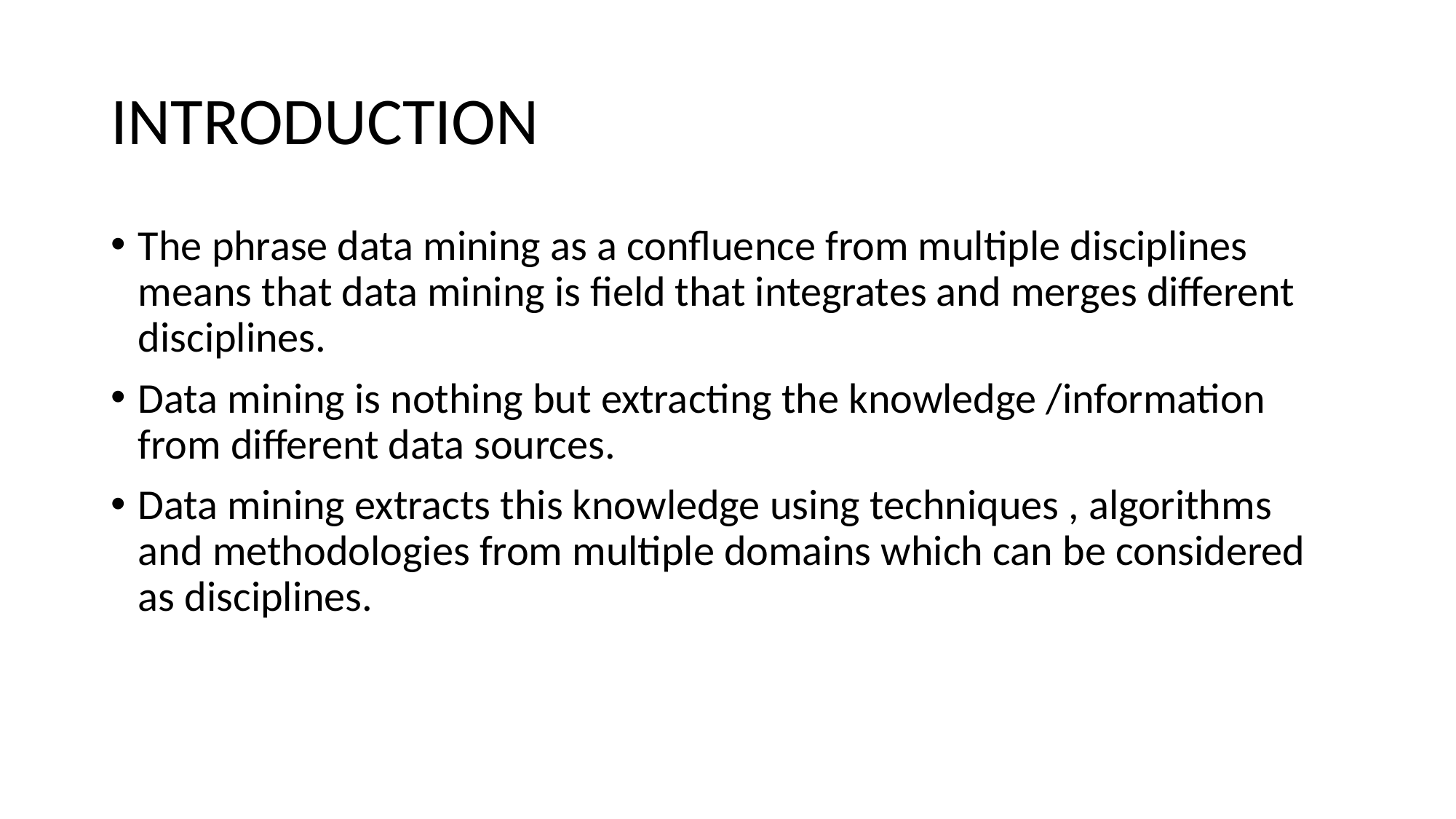

# INTRODUCTION
The phrase data mining as a confluence from multiple disciplines means that data mining is field that integrates and merges different disciplines.
Data mining is nothing but extracting the knowledge /information from different data sources.
Data mining extracts this knowledge using techniques , algorithms and methodologies from multiple domains which can be considered as disciplines.